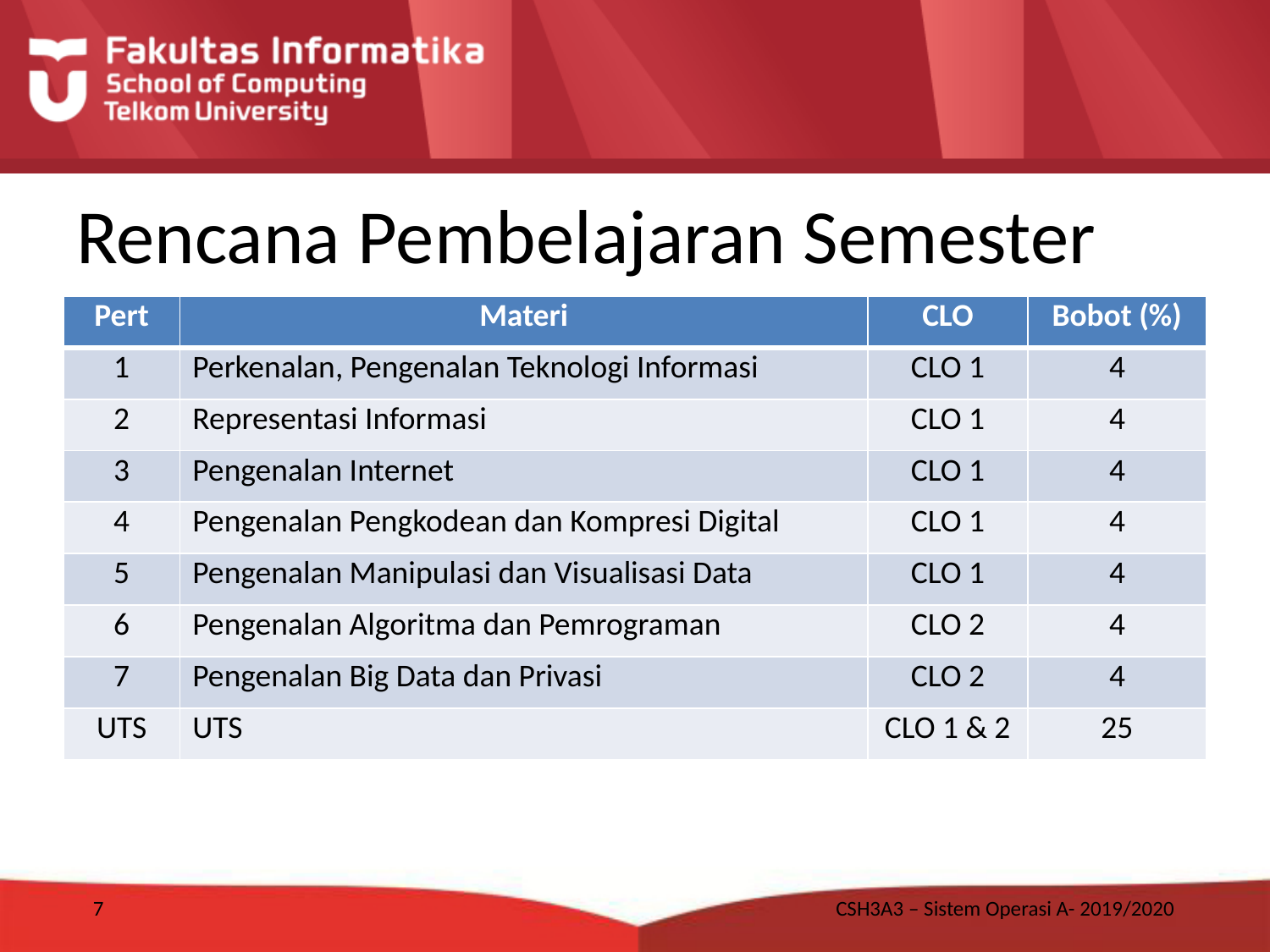

# Rencana Pembelajaran Semester

| Pert | Materi | CLO | Bobot (%) |
| --- | --- | --- | --- |
| 1 | Perkenalan, Pengenalan Teknologi Informasi | CLO 1 | 4 |
| 2 | Representasi Informasi | CLO 1 | 4 |
| 3 | Pengenalan Internet | CLO 1 | 4 |
| 4 | Pengenalan Pengkodean dan Kompresi Digital | CLO 1 | 4 |
| 5 | Pengenalan Manipulasi dan Visualisasi Data | CLO 1 | 4 |
| 6 | Pengenalan Algoritma dan Pemrograman | CLO 2 | 4 |
| 7 | Pengenalan Big Data dan Privasi | CLO 2 | 4 |
| UTS | UTS | CLO 1 & 2 | 25 |
7
CSH3A3 – Sistem Operasi A- 2019/2020